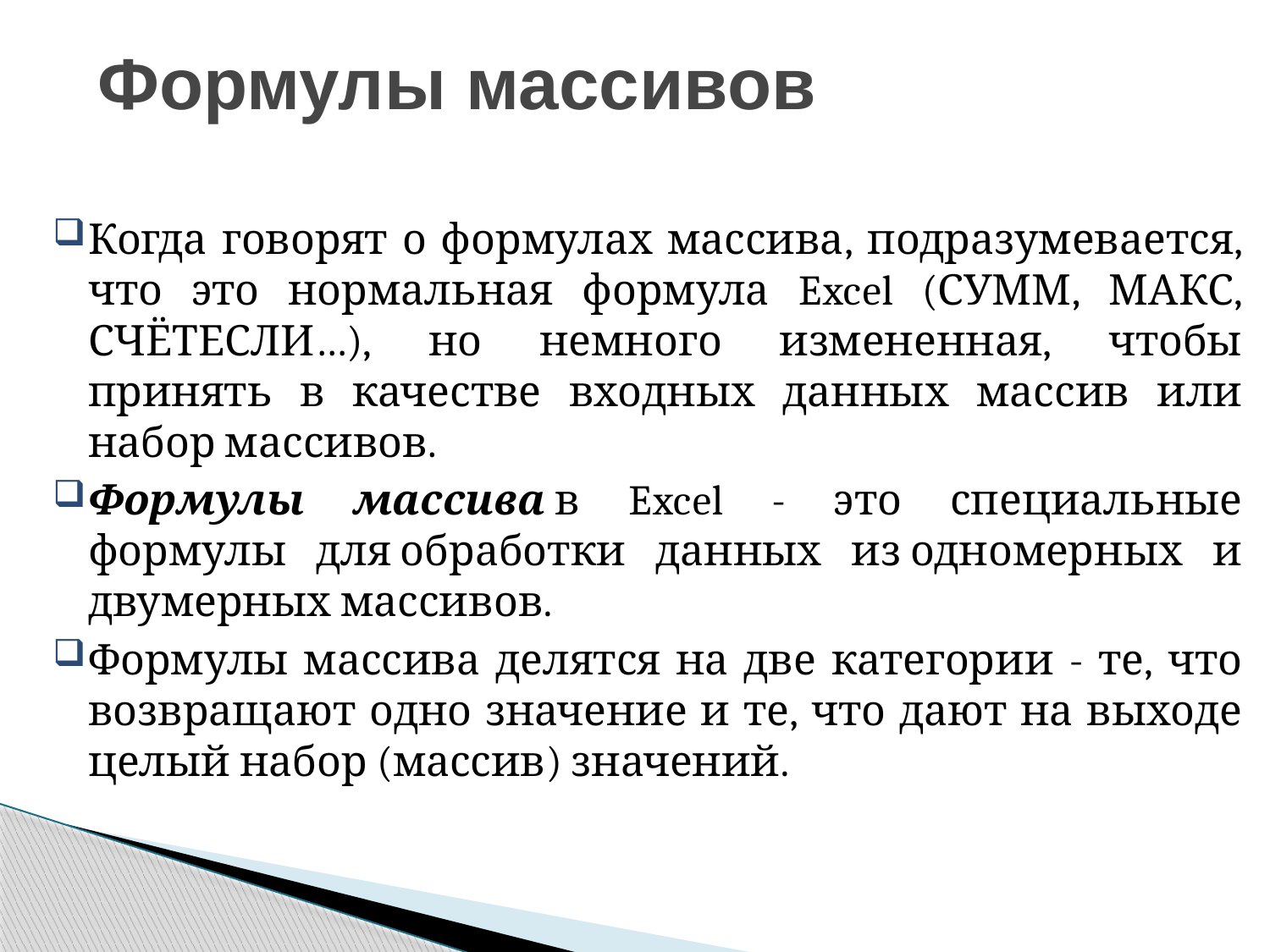

# Формулы массивов
Когда говорят о формулах массива, подразумевается, что это нормальная формула Excel (СУММ, МАКС, СЧЁТЕСЛИ…), но немного измененная, чтобы принять в качестве входных данных массив или набор массивов.
Формулы массива в Excel - это специальные формулы для обработки данных из одномерных и двумерных массивов.
Формулы массива делятся на две категории - те, что возвращают одно значение и те, что дают на выходе целый набор (массив) значений.